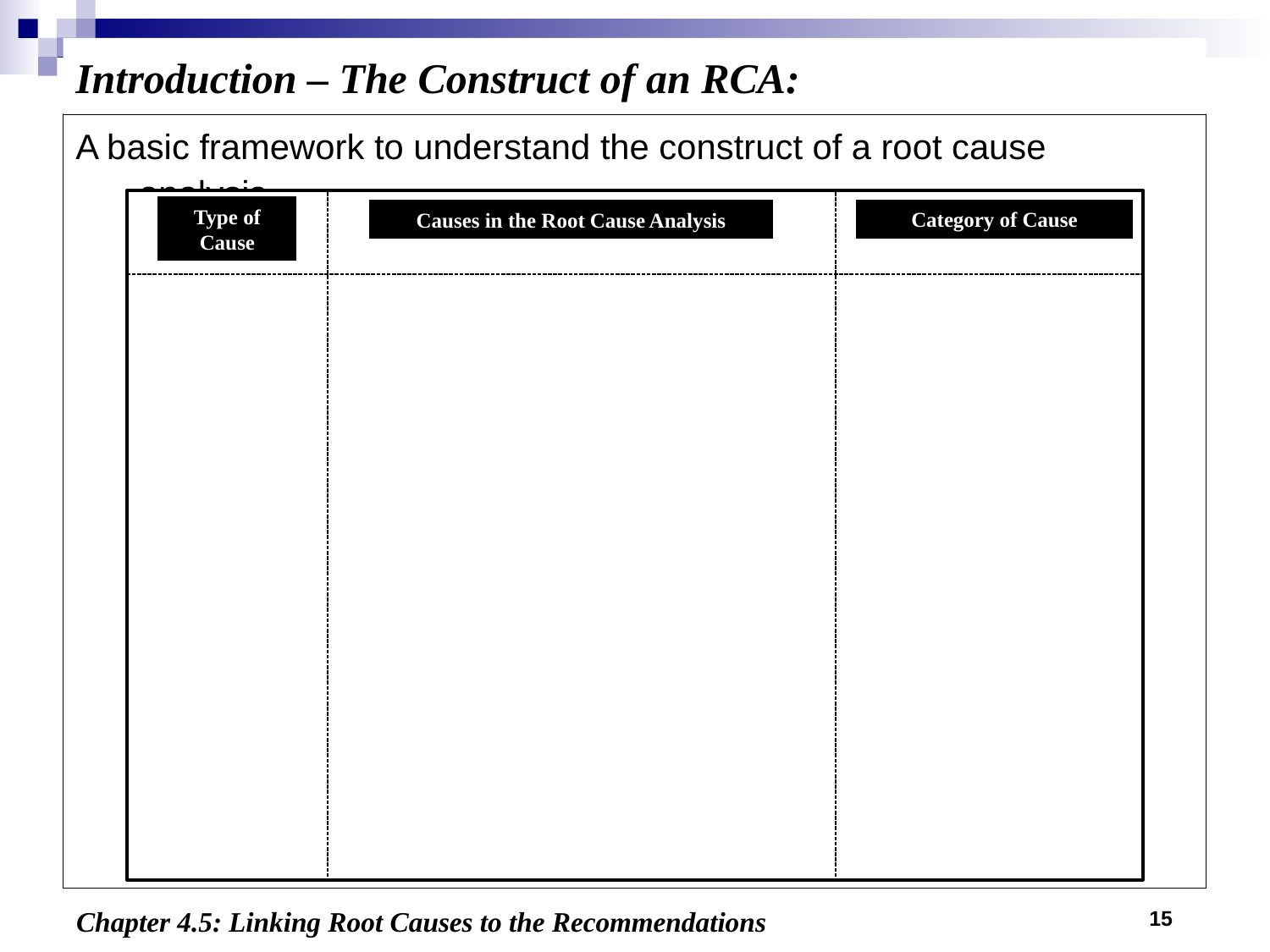

Introduction – The Construct of an RCA:
A basic framework to understand the construct of a root cause analysis.

Type of Cause
Category of Cause
Causes in the Root Cause Analysis
15
Chapter 4.5: Linking Root Causes to the Recommendations